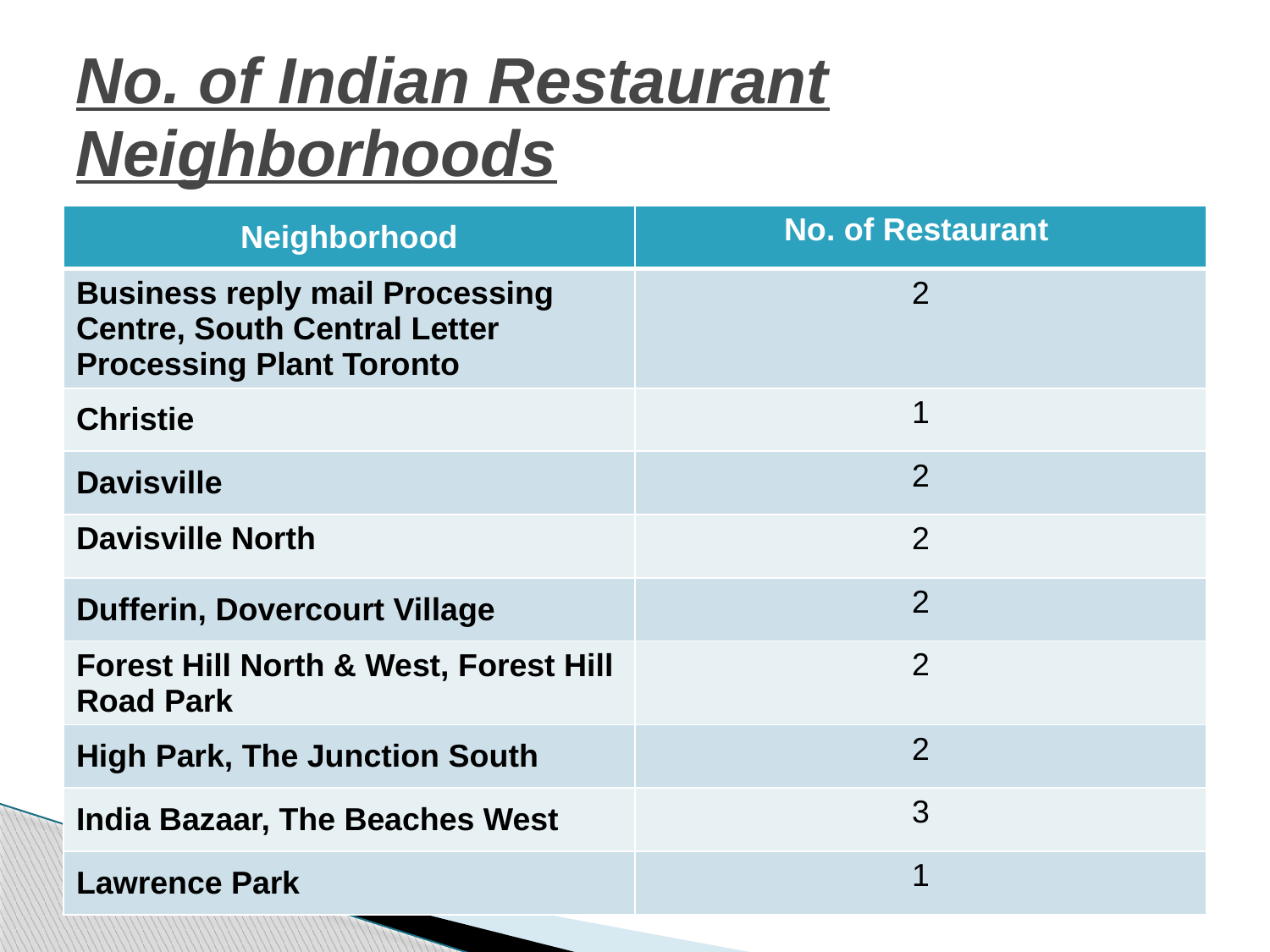

# No. of Indian Restaurant Neighborhoods
| Neighborhood | No. of Restaurant |
| --- | --- |
| Business reply mail Processing Centre, South Central Letter Processing Plant Toronto | 2 |
| Christie | 1 |
| Davisville | 2 |
| Davisville North | 2 |
| Dufferin, Dovercourt Village | 2 |
| Forest Hill North & West, Forest Hill Road Park | 2 |
| High Park, The Junction South | 2 |
| India Bazaar, The Beaches West | 3 |
| Lawrence Park | 1 |